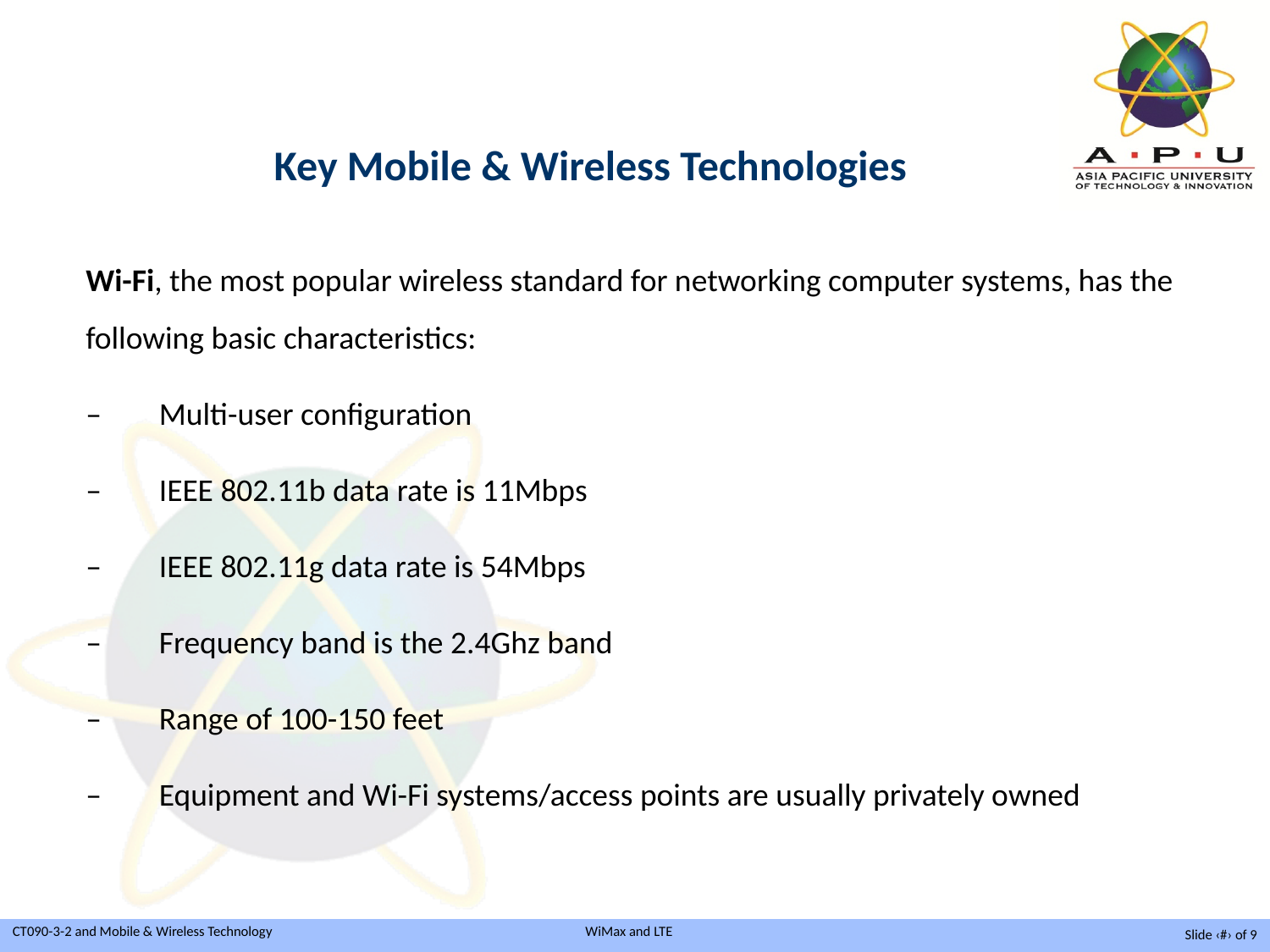

Key Mobile & Wireless Technologies

Wi-Fi, the most popular wireless standard for networking computer systems, has the following basic characteristics:

–        Multi-user configuration

–        IEEE 802.11b data rate is 11Mbps

–        IEEE 802.11g data rate is 54Mbps

–        Frequency band is the 2.4Ghz band

–        Range of 100-150 feet

–        Equipment and Wi-Fi systems/access points are usually privately owned

Slide ‹#› of 9